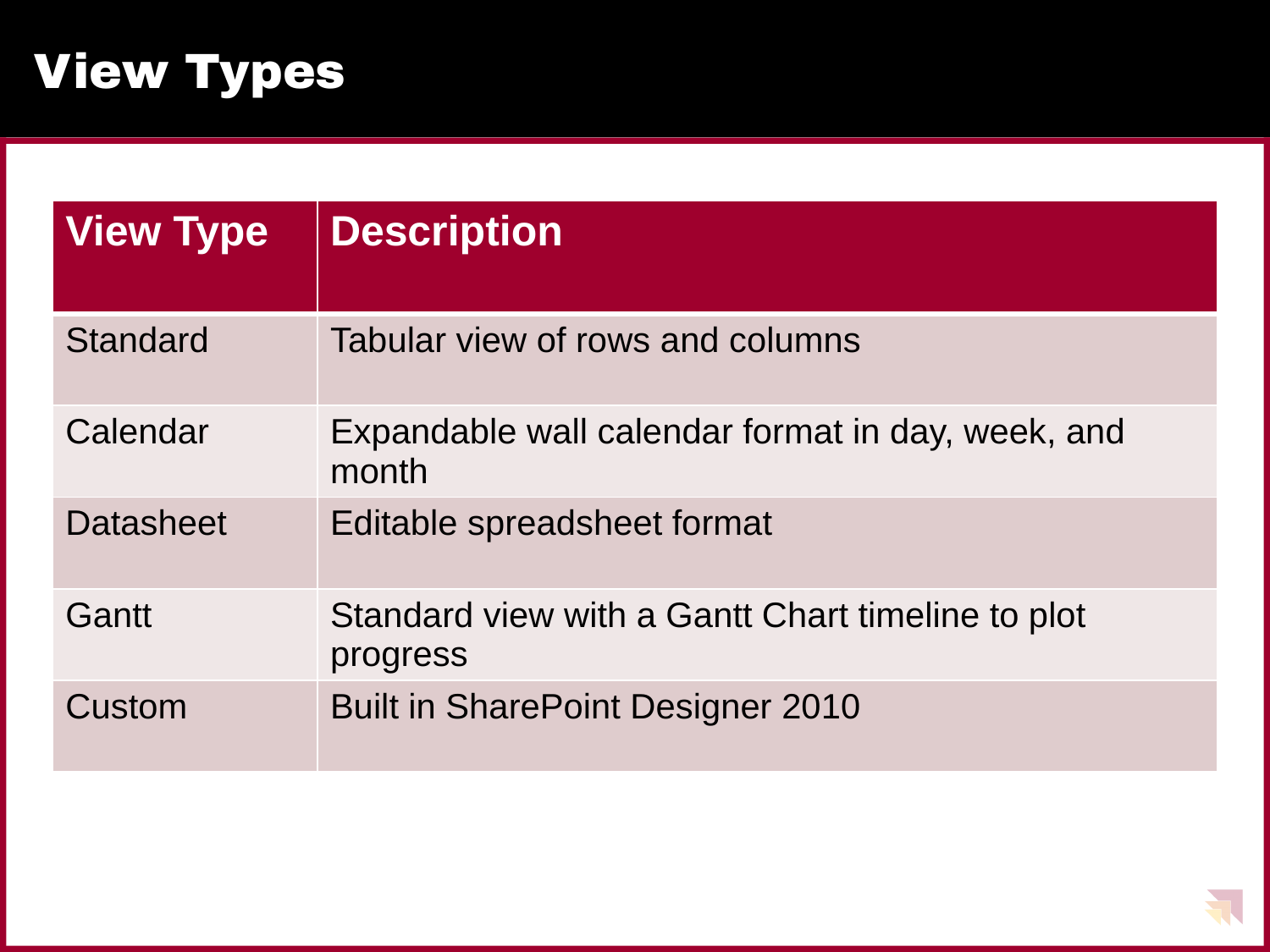

# View Types
| View Type | Description |
| --- | --- |
| Standard | Tabular view of rows and columns |
| Calendar | Expandable wall calendar format in day, week, and month |
| Datasheet | Editable spreadsheet format |
| Gantt | Standard view with a Gantt Chart timeline to plot progress |
| Custom | Built in SharePoint Designer 2010 |